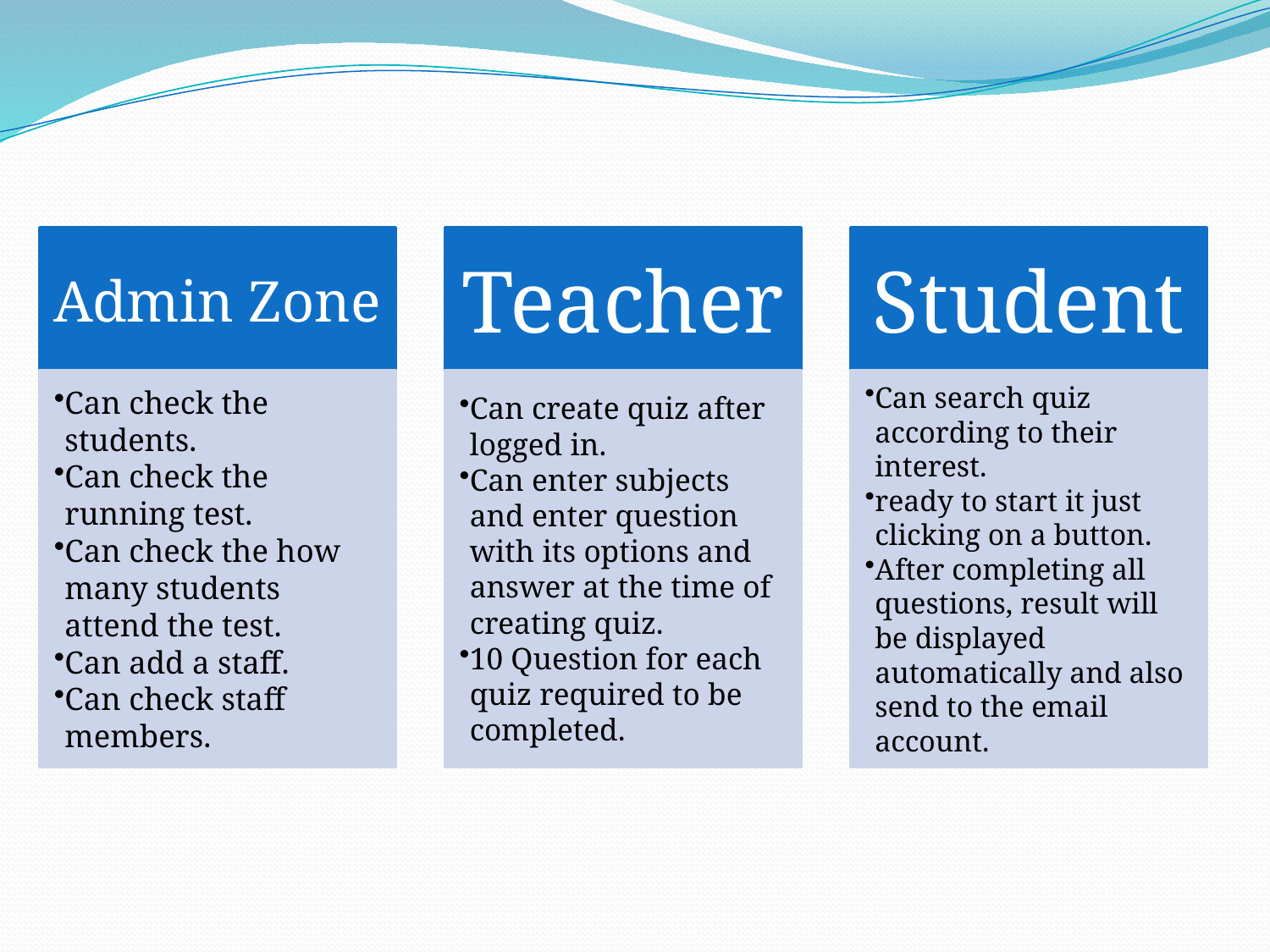

Admin Zone
Can check the students.
Can check the running test.
Teacher
Can create quiz after logged in.
Can enter subjects and enter question with its options and answer at the time of creating quiz.
Student
Can search quiz according to their interest.
ready to start it just clicking on a button.
Can check the how many students attend the test.
Can add a staff.
Can check staff members.
10 Question for each quiz required to be completed.
After completing all questions, result will be displayed automatically and also send to the email account.